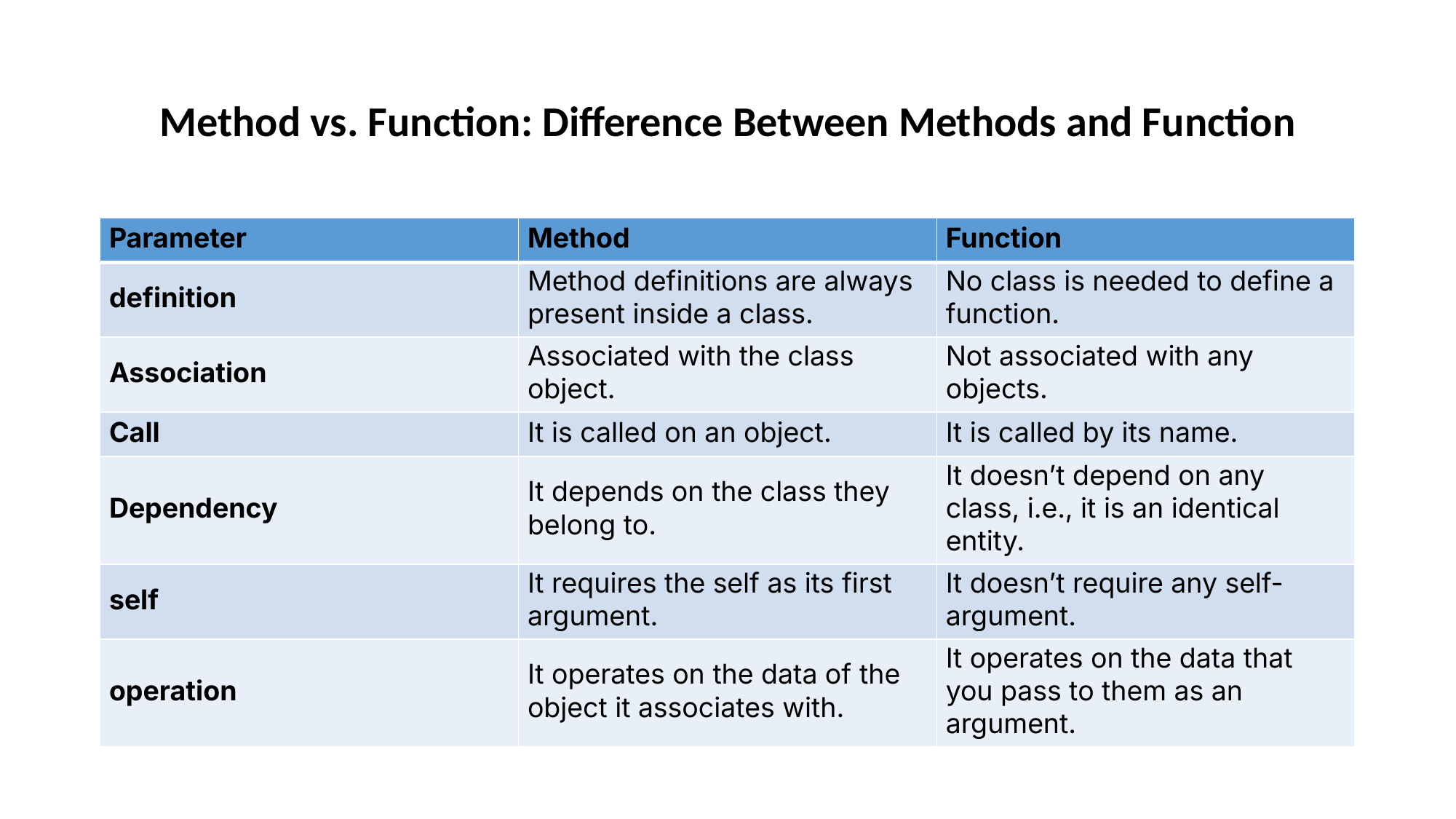

# Method vs. Function: Difference Between Methods and Function
| Parameter | Method | Function |
| --- | --- | --- |
| definition | Method definitions are always present inside a class. | No class is needed to define a function. |
| Association | Associated with the class object. | Not associated with any objects. |
| Call | It is called on an object. | It is called by its name. |
| Dependency | It depends on the class they belong to. | It doesn’t depend on any class, i.e., it is an identical entity. |
| self | It requires the self as its first argument. | It doesn’t require any self-argument. |
| operation | It operates on the data of the object it associates with. | It operates on the data that you pass to them as an argument. |